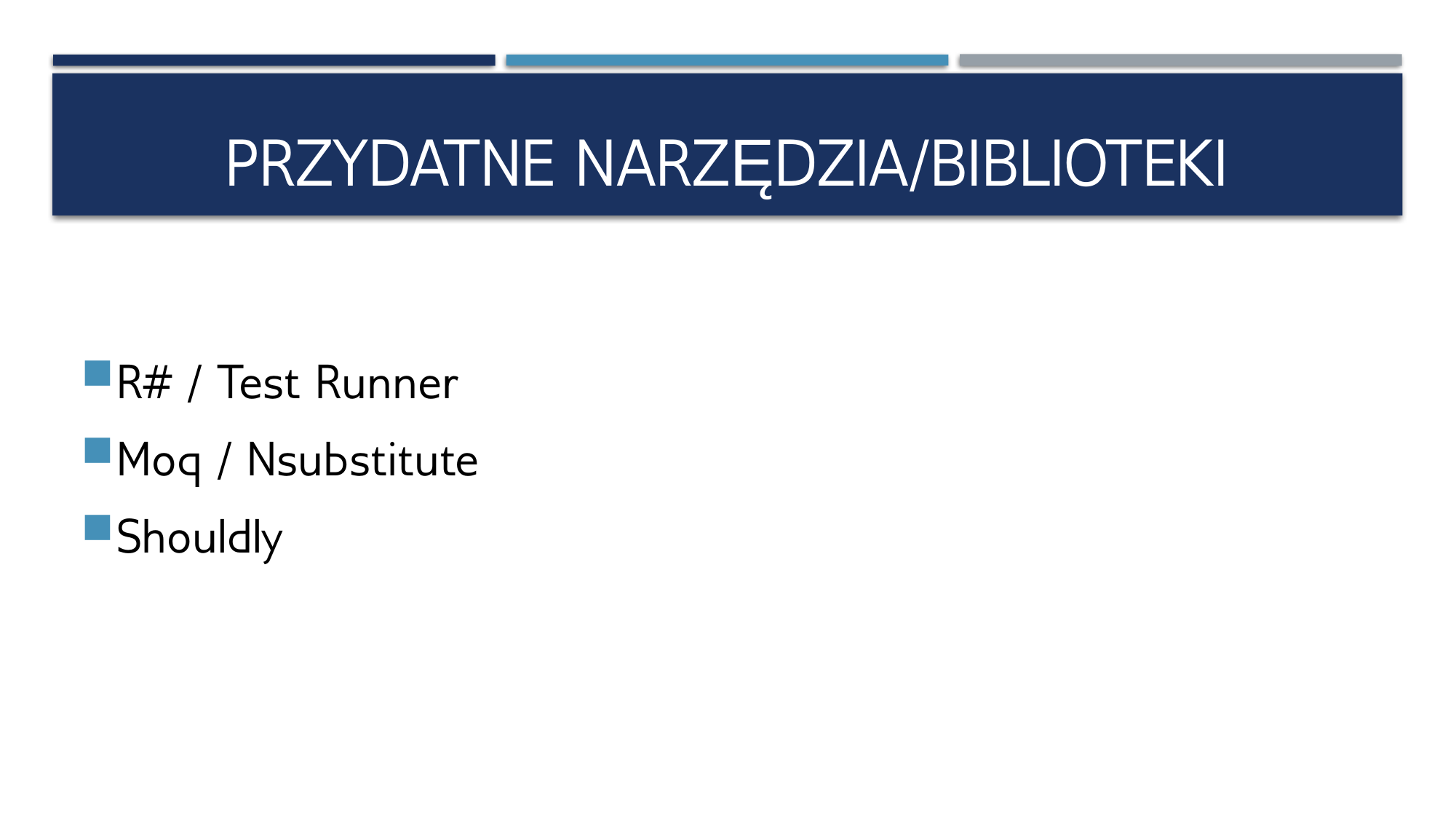

# Przydatne narzędzia/biblioteki
R# / Test Runner
Moq / Nsubstitute
Shouldly